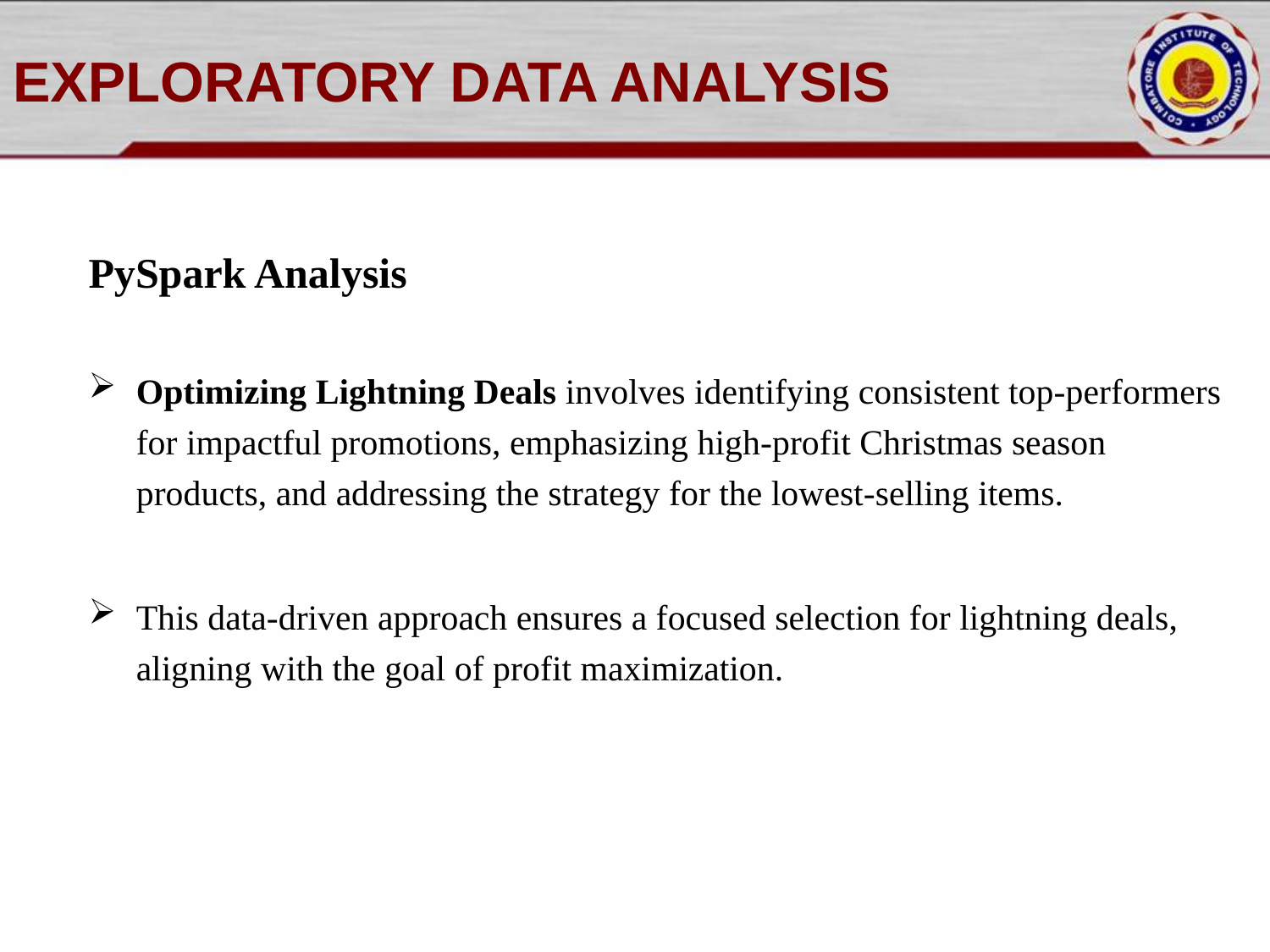

# EXPLORATORY DATA ANALYSIS

PySpark Analysis

Optimizing Lightning Deals involves identifying consistent top-performers for impactful promotions, emphasizing high-profit Christmas season products, and addressing the strategy for the lowest-selling items.

This data-driven approach ensures a focused selection for lightning deals, aligning with the goal of profit maximization.
16